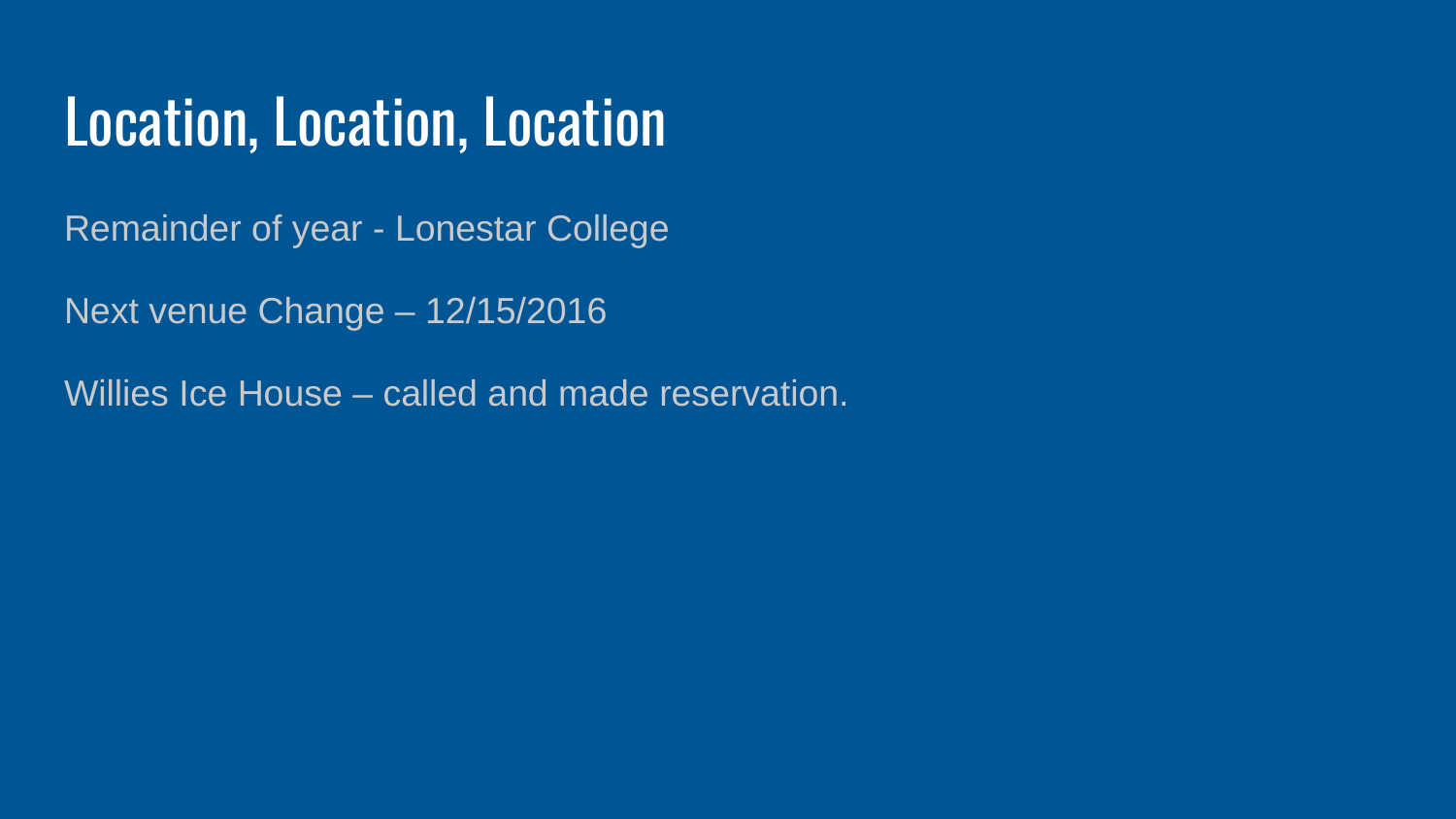

# Location, Location, Location
Remainder of year - Lonestar College
Next venue Change – 12/15/2016
Willies Ice House – called and made reservation.